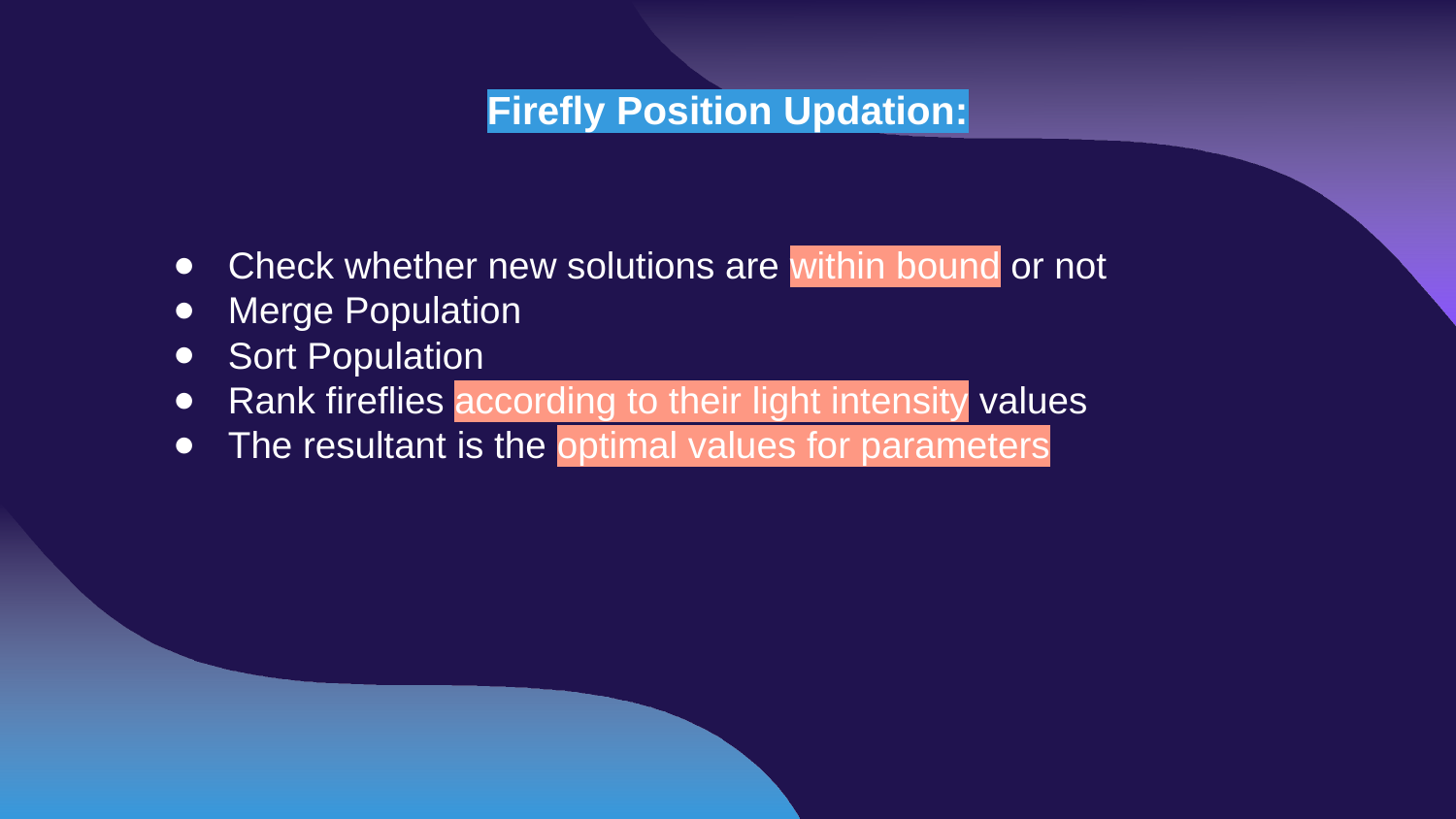

Firefly Position Updation:
Check whether new solutions are within bound or not
Merge Population
Sort Population
Rank fireflies according to their light intensity values
The resultant is the optimal values for parameters